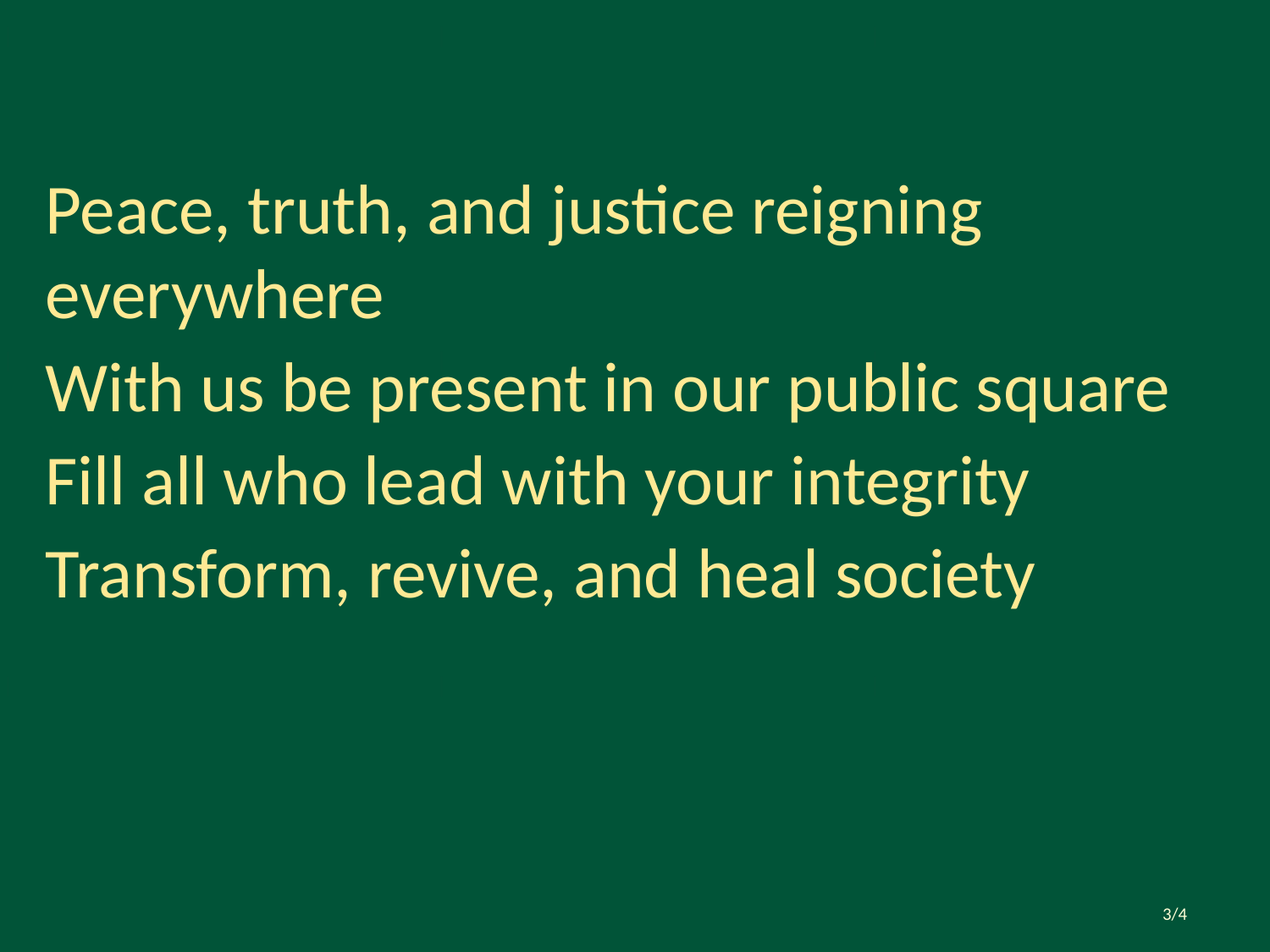

# Peace, truth, and justice reigning everywhere
With us be present in our public square
Fill all who lead with your integrity
Transform, revive, and heal society
3/4